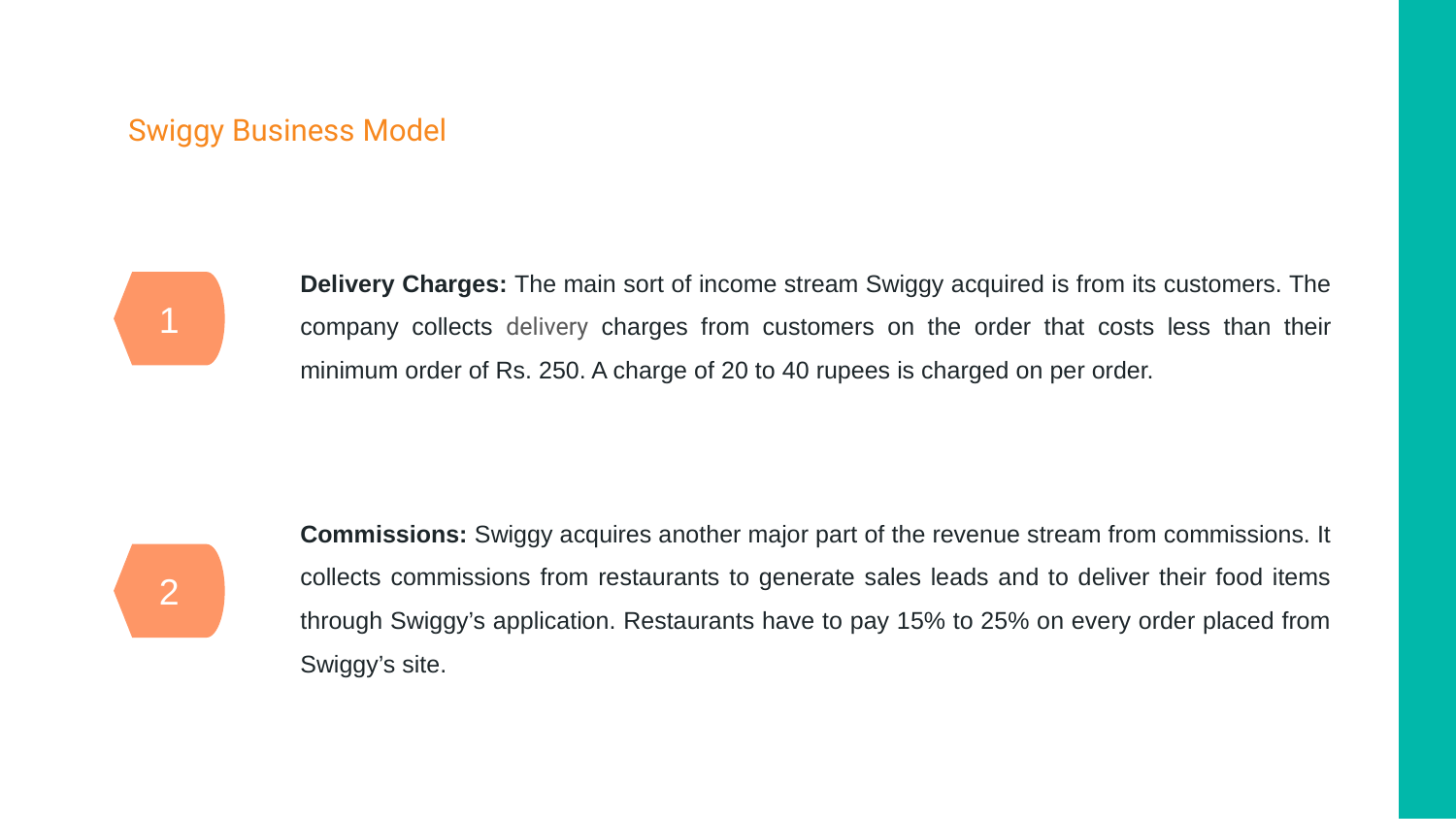

Swiggy Business Model
Delivery Charges: The main sort of income stream Swiggy acquired is from its customers. The company collects delivery charges from customers on the order that costs less than their minimum order of Rs. 250. A charge of 20 to 40 rupees is charged on per order.
1

Commissions: Swiggy acquires another major part of the revenue stream from commissions. It collects commissions from restaurants to generate sales leads and to deliver their food items through Swiggy’s application. Restaurants have to pay 15% to 25% on every order placed from Swiggy’s site.
2